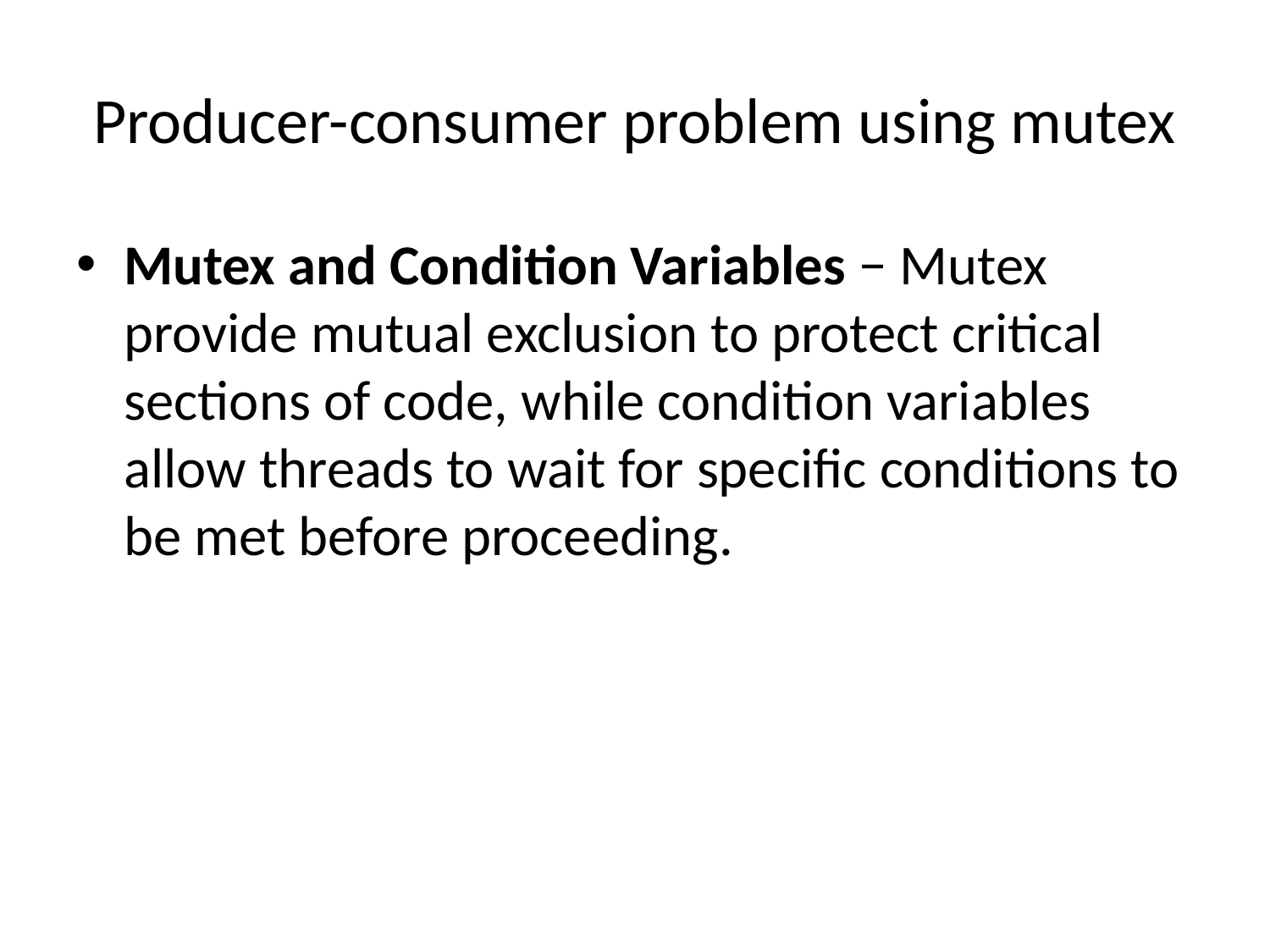

# Producer-consumer problem using mutex
Mutex and Condition Variables − Mutex provide mutual exclusion to protect critical sections of code, while condition variables allow threads to wait for specific conditions to be met before proceeding.